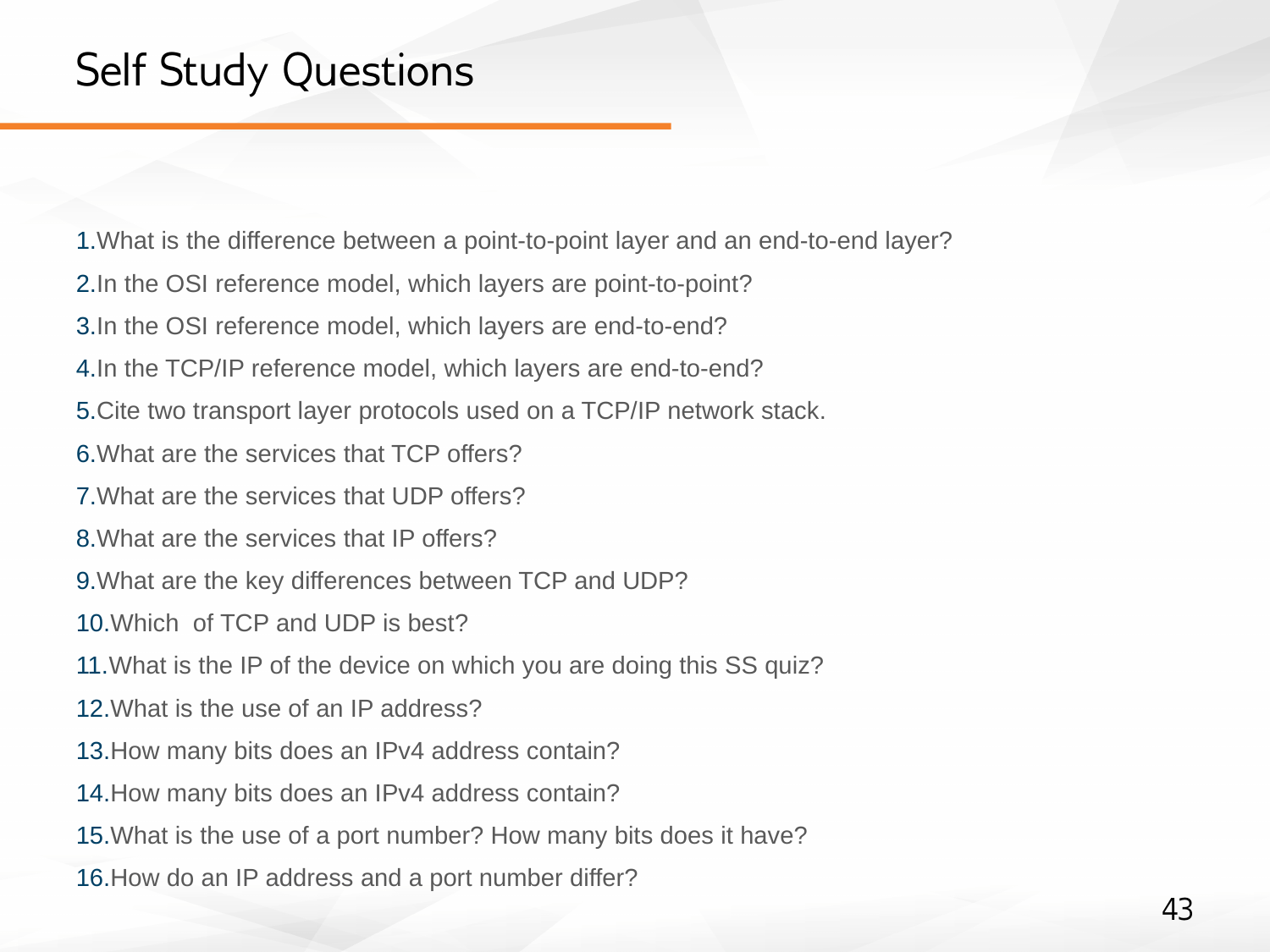

# Self Study Questions
What is the difference between a point-to-point layer and an end-to-end layer?
In the OSI reference model, which layers are point-to-point?
In the OSI reference model, which layers are end-to-end?
In the TCP/IP reference model, which layers are end-to-end?
Cite two transport layer protocols used on a TCP/IP network stack.
What are the services that TCP offers?
What are the services that UDP offers?
What are the services that IP offers?
What are the key differences between TCP and UDP?
Which  of TCP and UDP is best?
What is the IP of the device on which you are doing this SS quiz?
What is the use of an IP address?
How many bits does an IPv4 address contain?
How many bits does an IPv4 address contain?
What is the use of a port number? How many bits does it have?
How do an IP address and a port number differ?

43